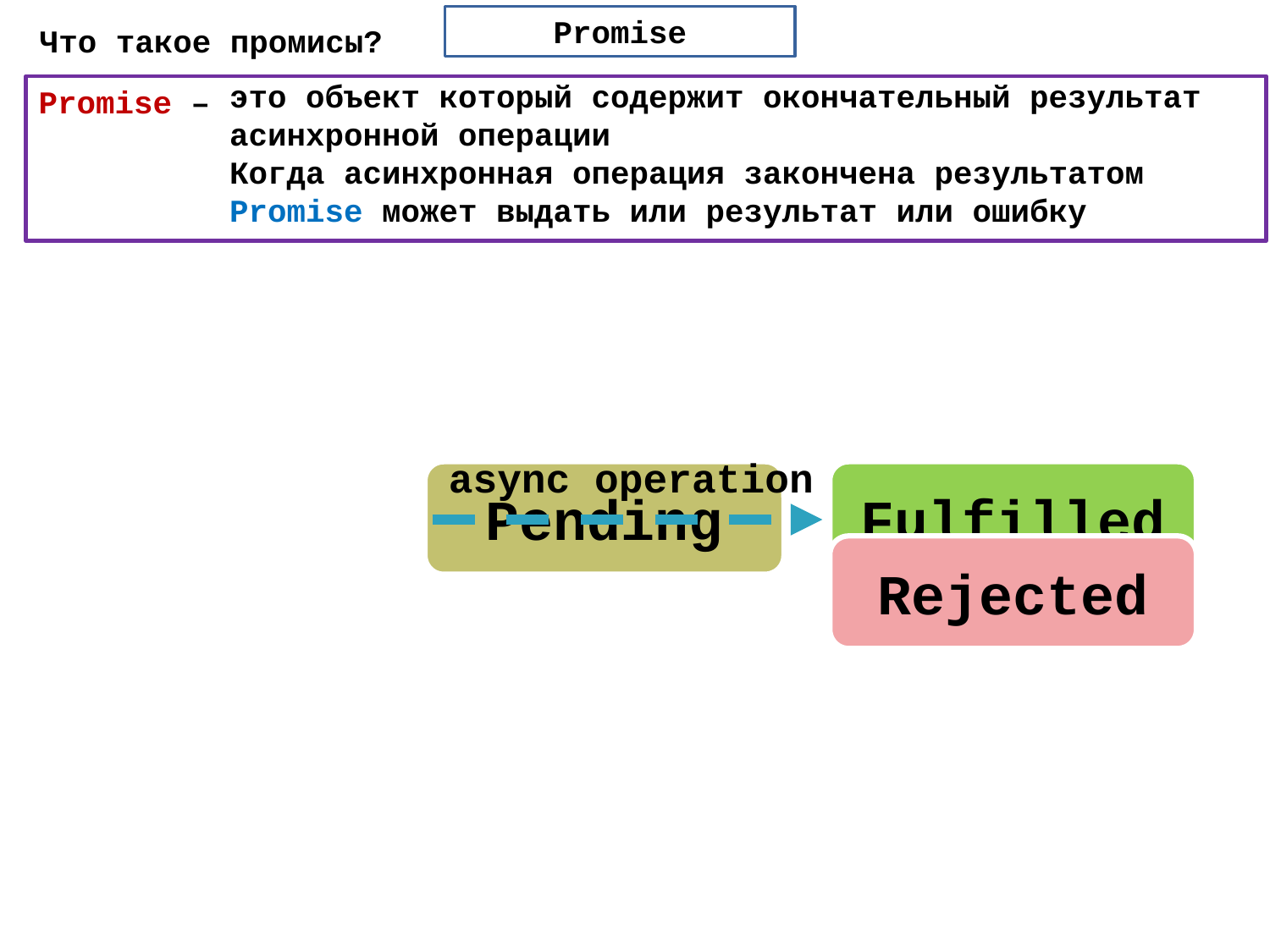

Promise
Что такое промисы?
это объект который содержит окончательный результат асинхронной операции
Когда асинхронная операция закончена результатом Promise может выдать или результат или ошибку
Promise –

async operation
Fulfilled
Pending
Rejected